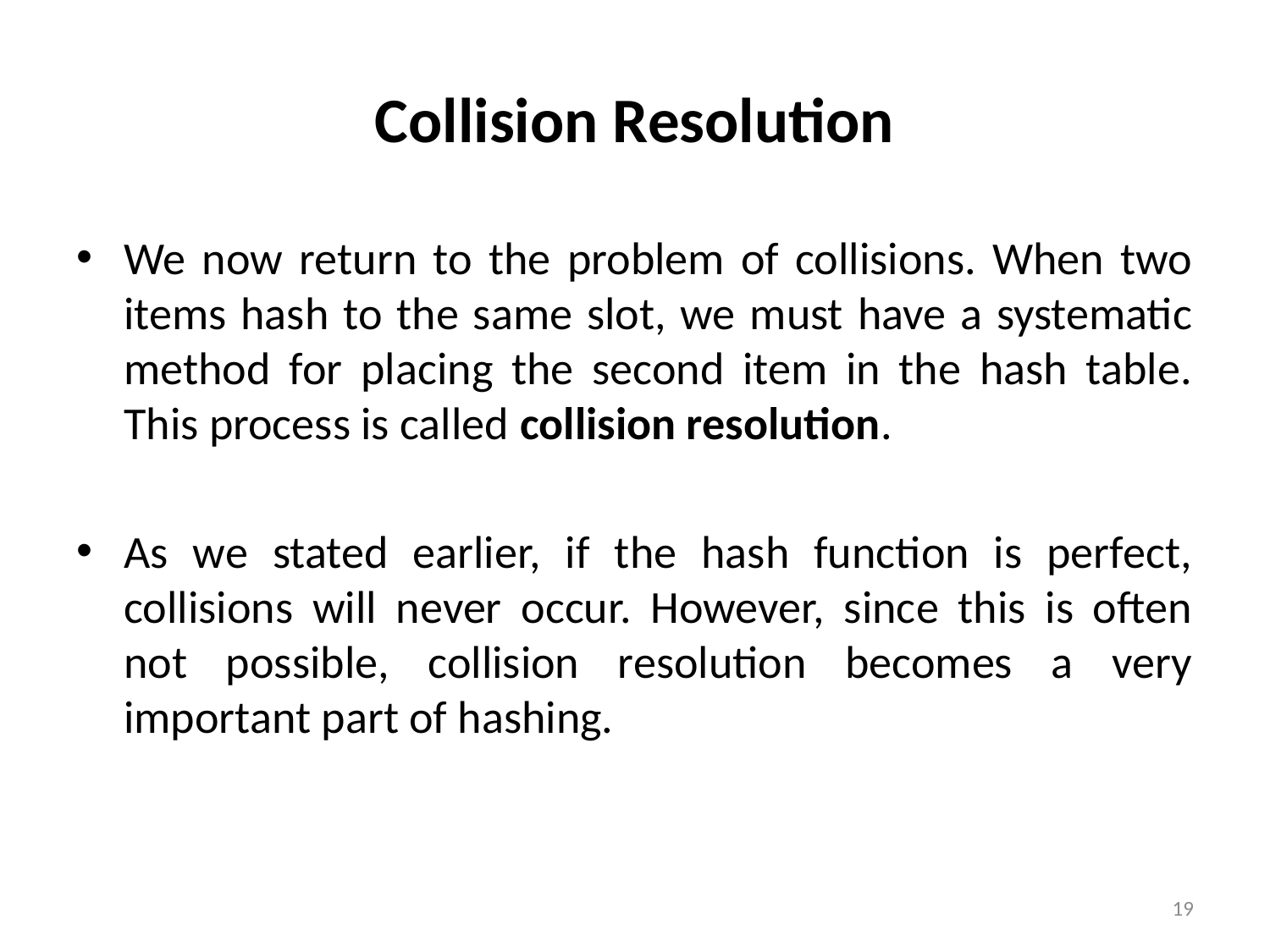

# Collision Resolution
We now return to the problem of collisions. When two items hash to the same slot, we must have a systematic method for placing the second item in the hash table. This process is called collision resolution.

As we stated earlier, if the hash function is perfect, collisions will never occur. However, since this is often not possible, collision resolution becomes a very important part of hashing.
19